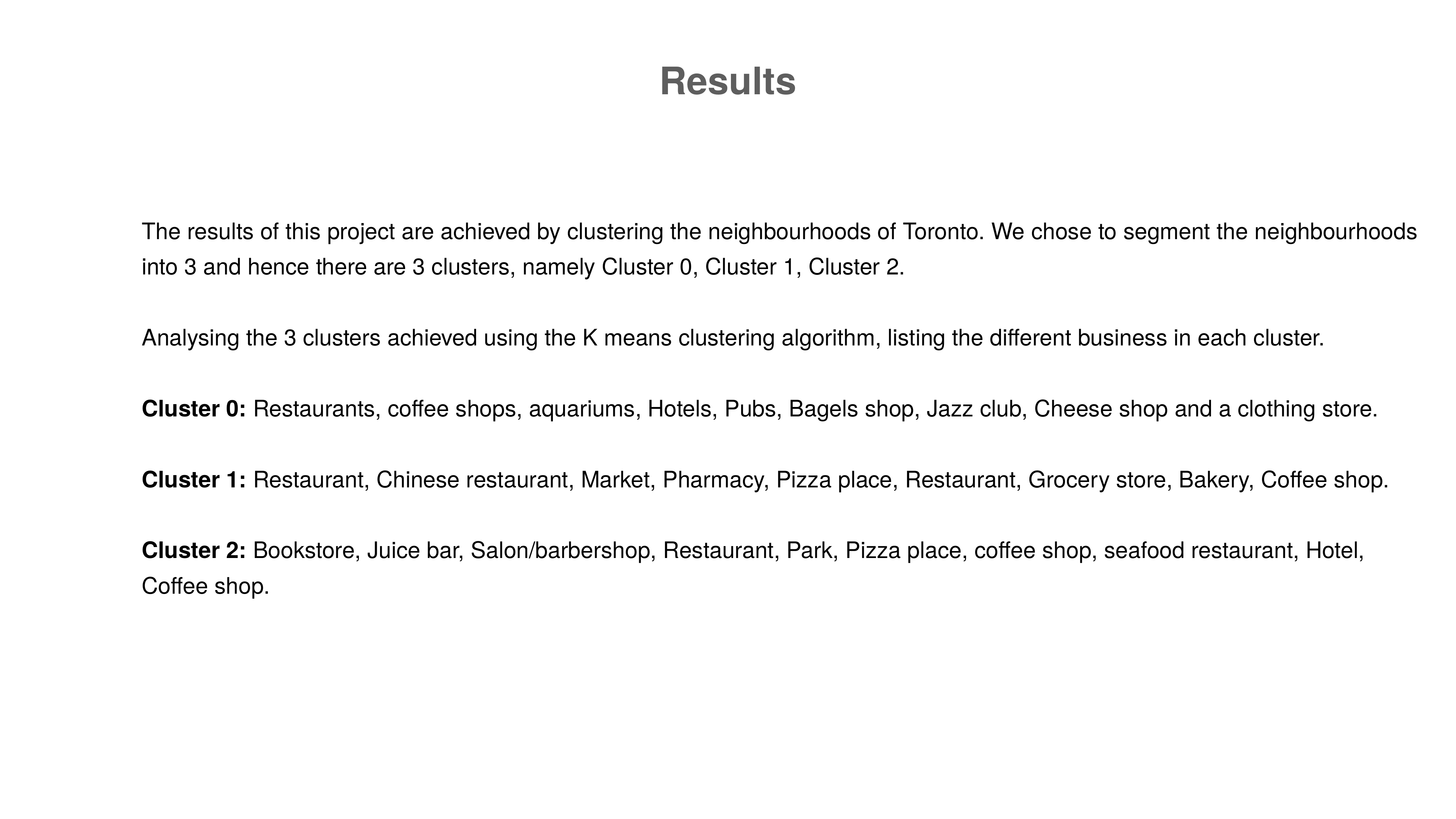

Results
The results of this project are achieved by clustering the neighbourhoods of Toronto. We chose to segment the neighbourhoods into 3 and hence there are 3 clusters, namely Cluster 0, Cluster 1, Cluster 2.

Analysing the 3 clusters achieved using the K means clustering algorithm, listing the different business in each cluster.

Cluster 0: Restaurants, coffee shops, aquariums, Hotels, Pubs, Bagels shop, Jazz club, Cheese shop and a clothing store.

Cluster 1: Restaurant, Chinese restaurant, Market, Pharmacy, Pizza place, Restaurant, Grocery store, Bakery, Coffee shop.

Cluster 2: Bookstore, Juice bar, Salon/barbershop, Restaurant, Park, Pizza place, coffee shop, seafood restaurant, Hotel, Coffee shop.